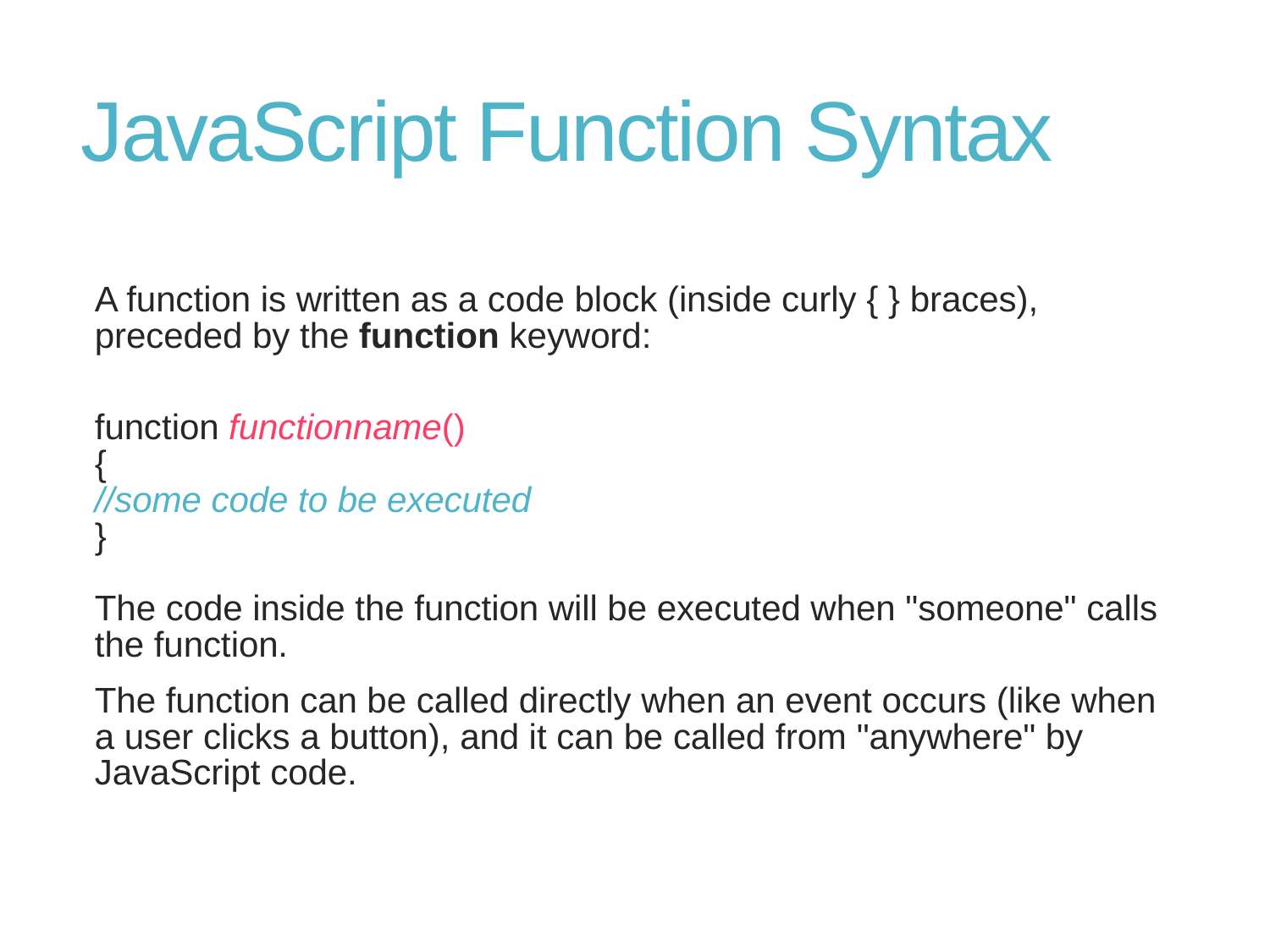

# JavaScript Function Syntax
A function is written as a code block (inside curly { } braces), preceded by the function keyword:
function functionname()
{
//some code to be executed
}
The code inside the function will be executed when "someone" calls the function.
The function can be called directly when an event occurs (like when a user clicks a button), and it can be called from "anywhere" by JavaScript code.